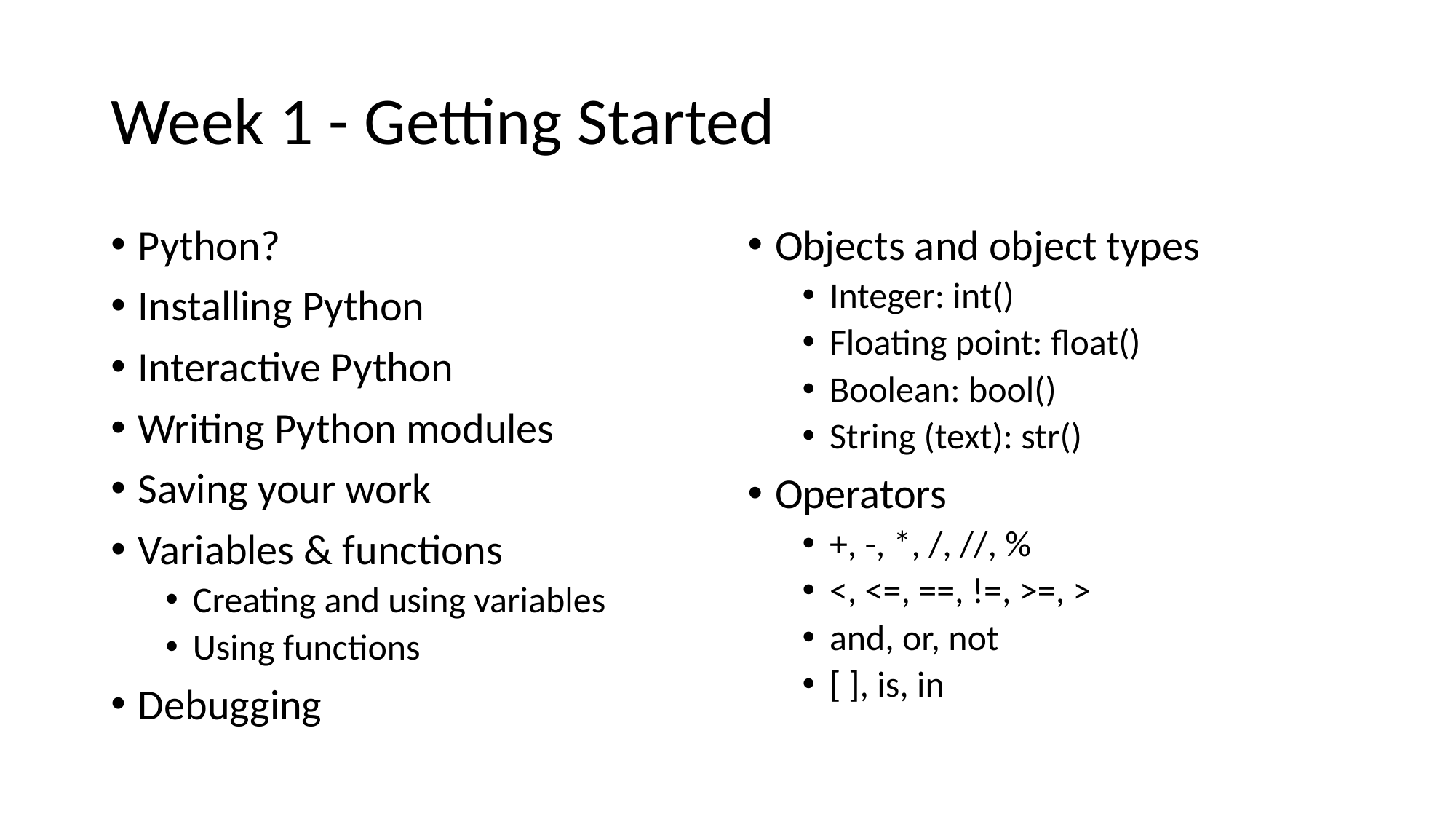

# Week 1 - Getting Started
Python?
Installing Python
Interactive Python
Writing Python modules
Saving your work
Variables & functions
Creating and using variables
Using functions
Debugging

Objects and object types
Integer: int()
Floating point: float()
Boolean: bool()
String (text): str()
Operators
+, -, *, /, //, %
<, <=, ==, !=, >=, >
and, or, not
[ ], is, in